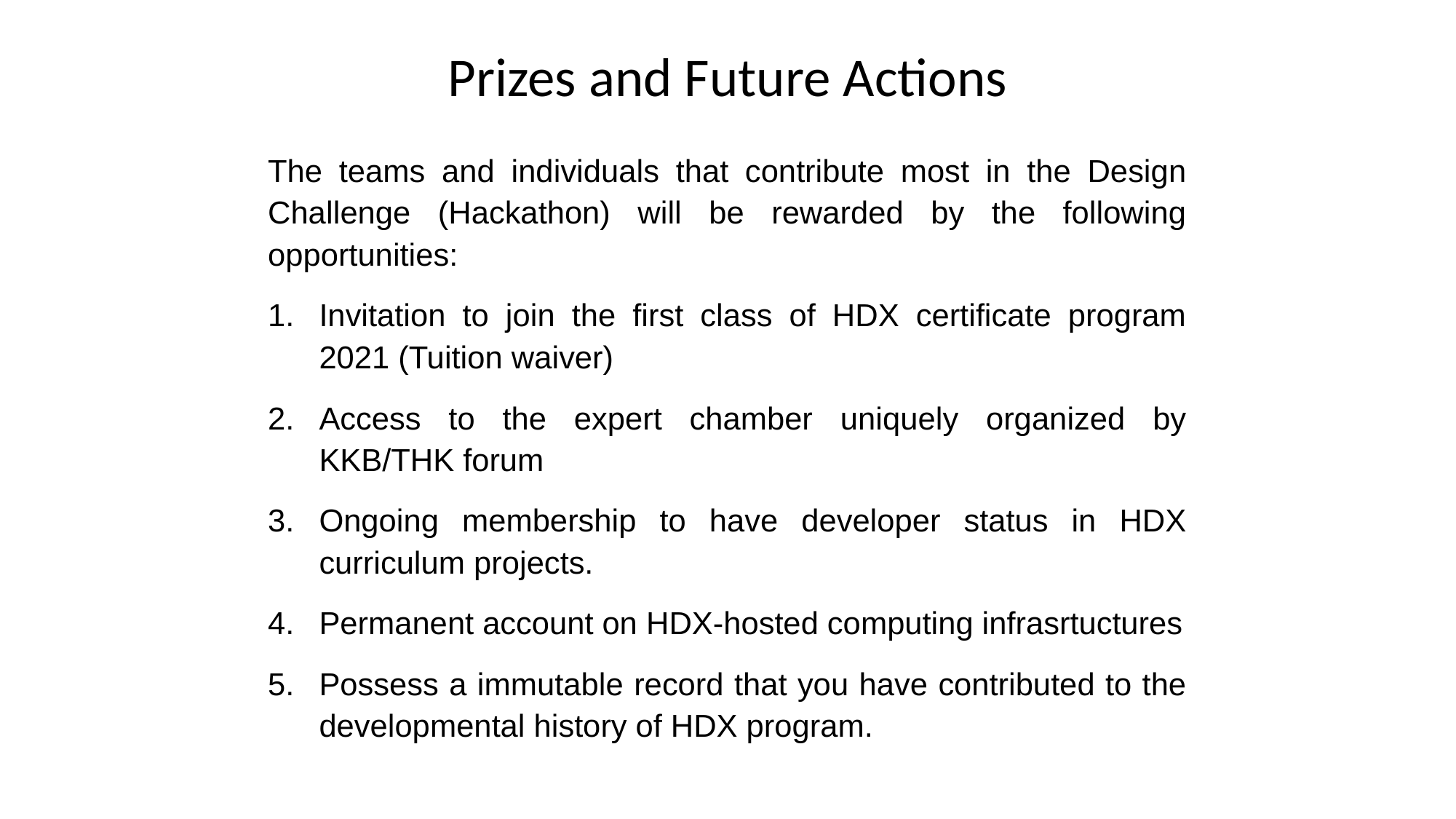

# Prizes and Future Actions
The teams and individuals that contribute most in the Design Challenge (Hackathon) will be rewarded by the following opportunities:
Invitation to join the first class of HDX certificate program 2021 (Tuition waiver)
Access to the expert chamber uniquely organized by KKB/THK forum
Ongoing membership to have developer status in HDX curriculum projects.
Permanent account on HDX-hosted computing infrasrtuctures
Possess a immutable record that you have contributed to the developmental history of HDX program.